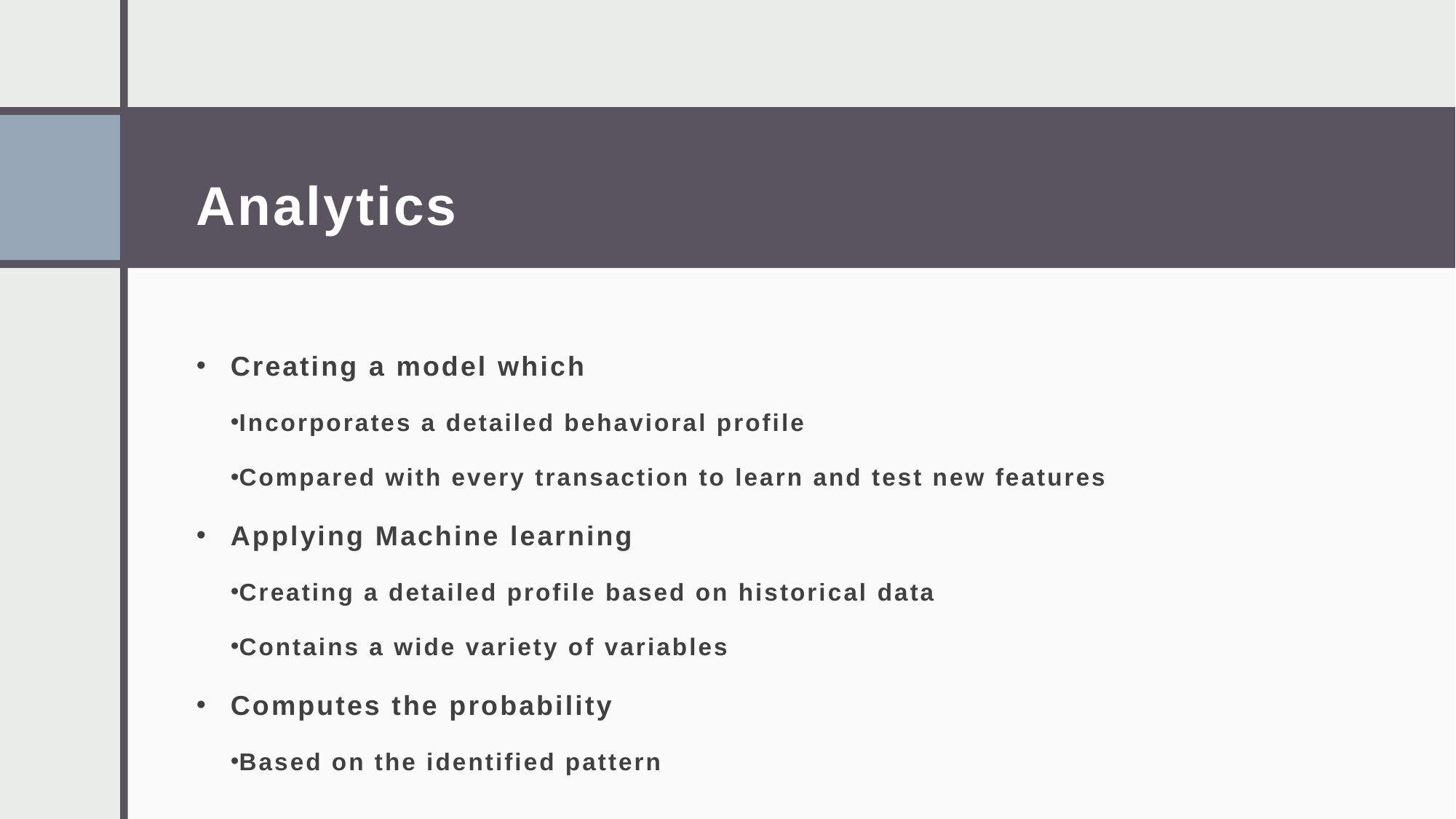

# Analytics

Creating a model which
Incorporates a detailed behavioral profile
Compared with every transaction to learn and test new features
Applying Machine learning
Creating a detailed profile based on historical data
Contains a wide variety of variables
Computes the probability
Based on the identified pattern